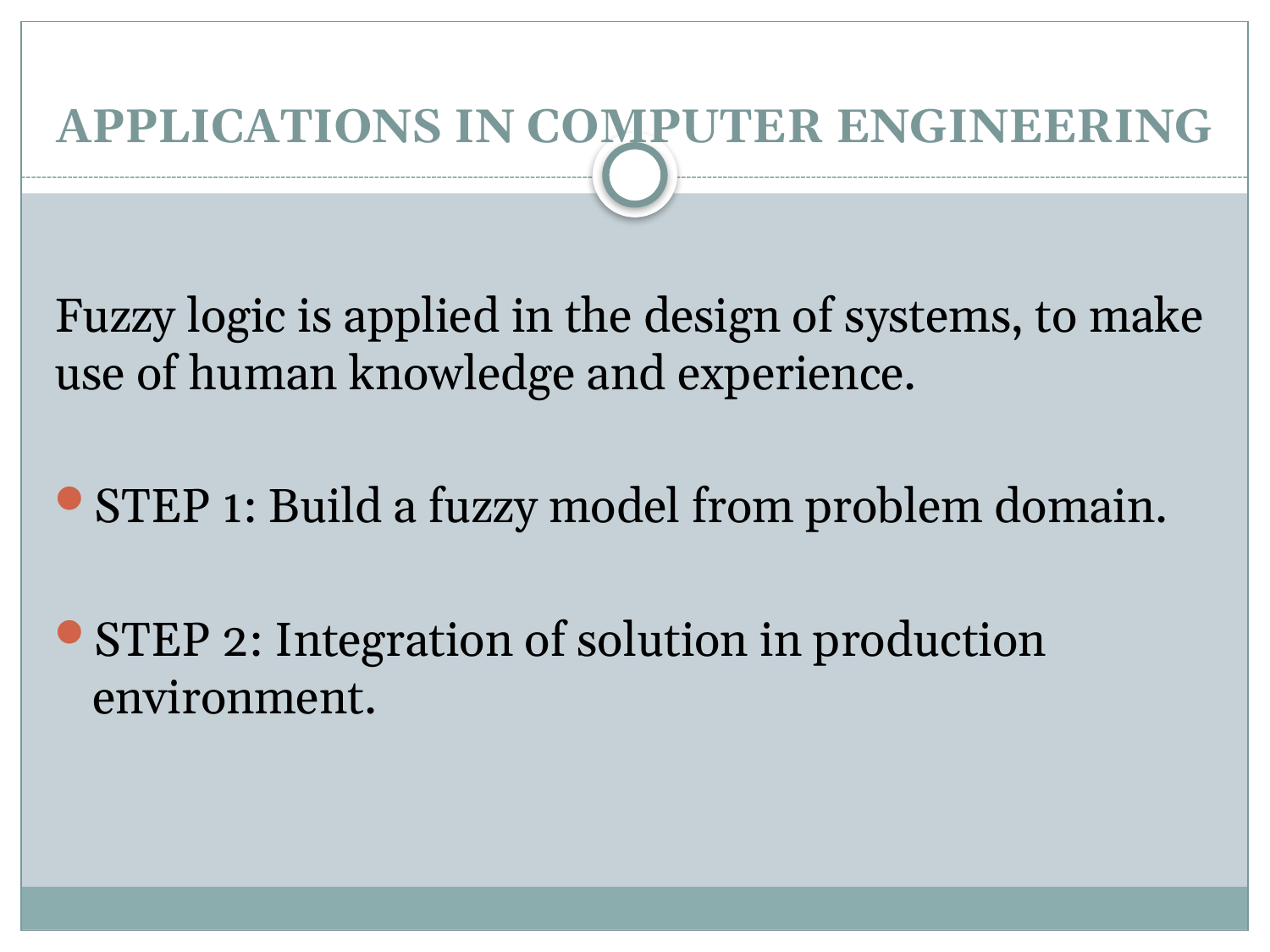

# APPLICATIONS IN COMPUTER ENGINEERING

Fuzzy logic is applied in the design of systems, to make use of human knowledge and experience.

STEP 1: Build a fuzzy model from problem domain.

STEP 2: Integration of solution in production environment.